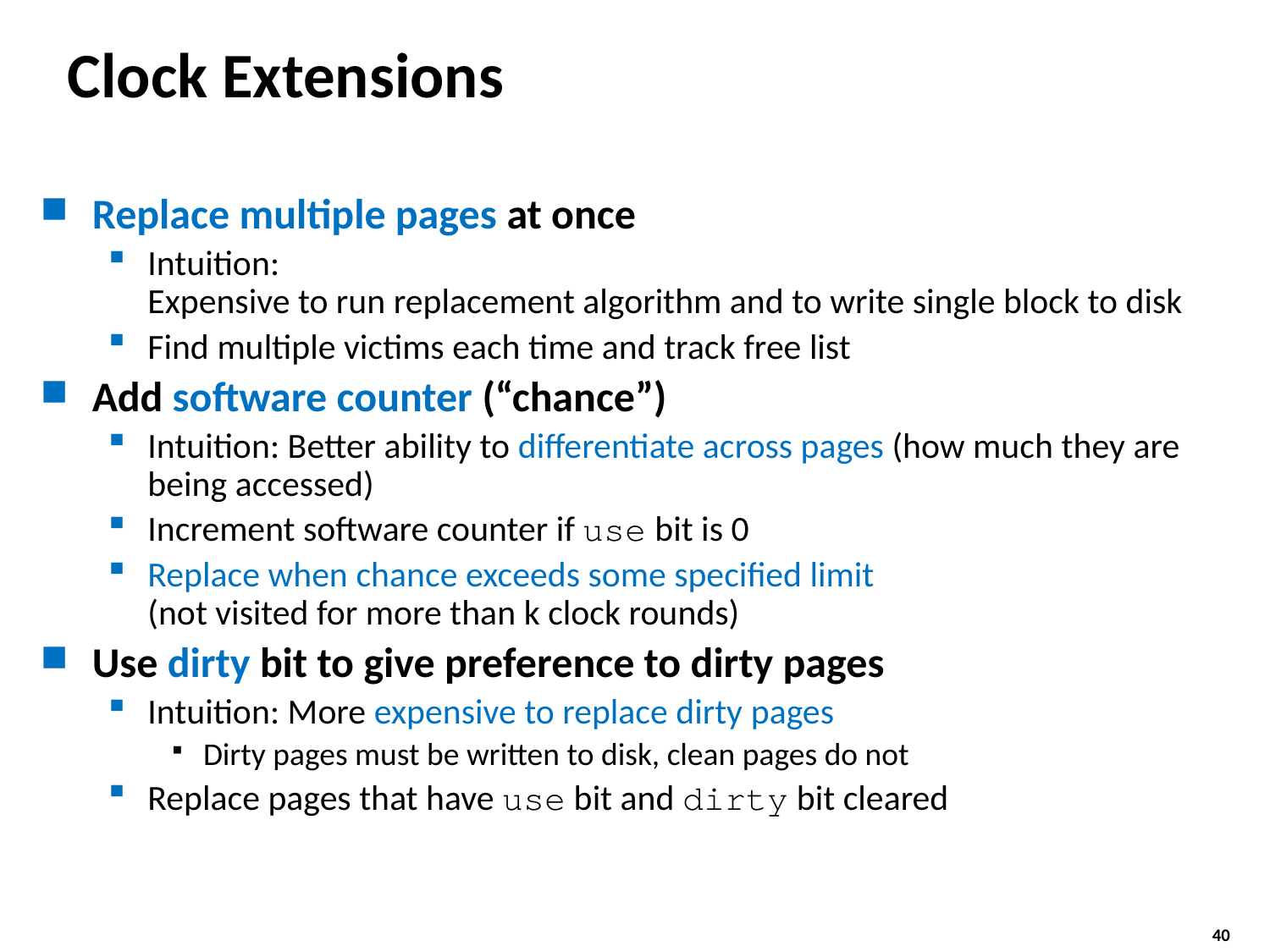

# Clock Extensions
Replace multiple pages at once
Intuition:
Expensive to run replacement algorithm and to write single block to disk
Find multiple victims each time and track free list
Add software counter (“chance”)
Intuition: Better ability to differentiate across pages (how much they are being accessed)
Increment software counter if use bit is 0
Replace when chance exceeds some specified limit
(not visited for more than k clock rounds)
Use dirty bit to give preference to dirty pages
Intuition: More expensive to replace dirty pages
Dirty pages must be written to disk, clean pages do not
Replace pages that have use bit and dirty bit cleared